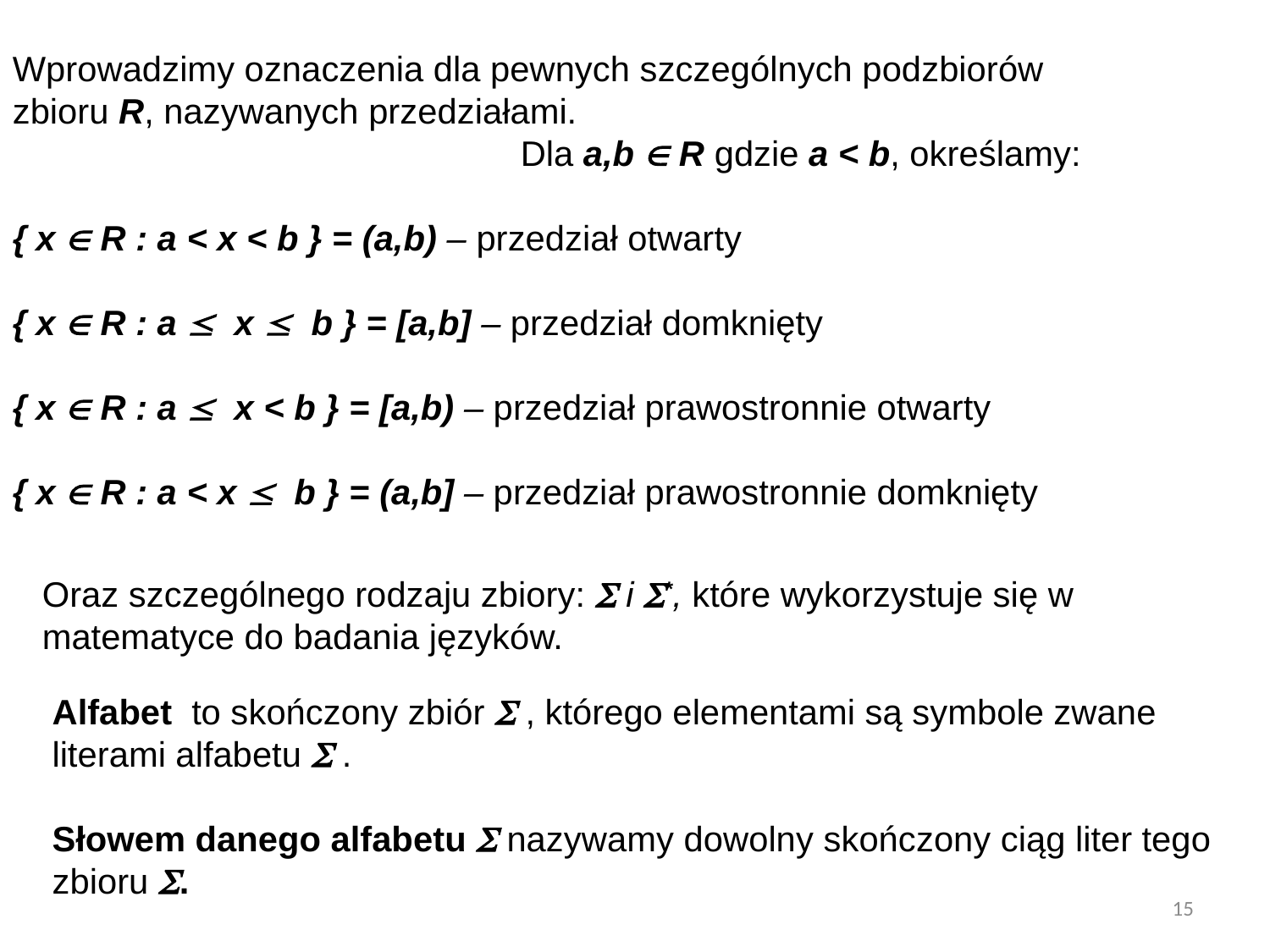

Wprowadzimy oznaczenia dla pewnych szczególnych podzbiorów zbioru R, nazywanych przedziałami.
				Dla a,b ∈ R gdzie a < b, określamy:
{ x ∈ R : a < x < b } = (a,b) – przedział otwarty
{ x ∈ R : a ≤  x ≤  b } = [a,b] – przedział domknięty
{ x ∈ R : a ≤  x < b } = [a,b) – przedział prawostronnie otwarty
{ x ∈ R : a < x ≤  b } = (a,b] – przedział prawostronnie domknięty
Oraz szczególnego rodzaju zbiory: Σ i Σ*, które wykorzystuje się w matematyce do badania języków.
Alfabet  to skończony zbiór Σ , którego elementami są symbole zwane literami alfabetu Σ .

Słowem danego alfabetu Σ nazywamy dowolny skończony ciąg liter tego zbioru Σ.
15